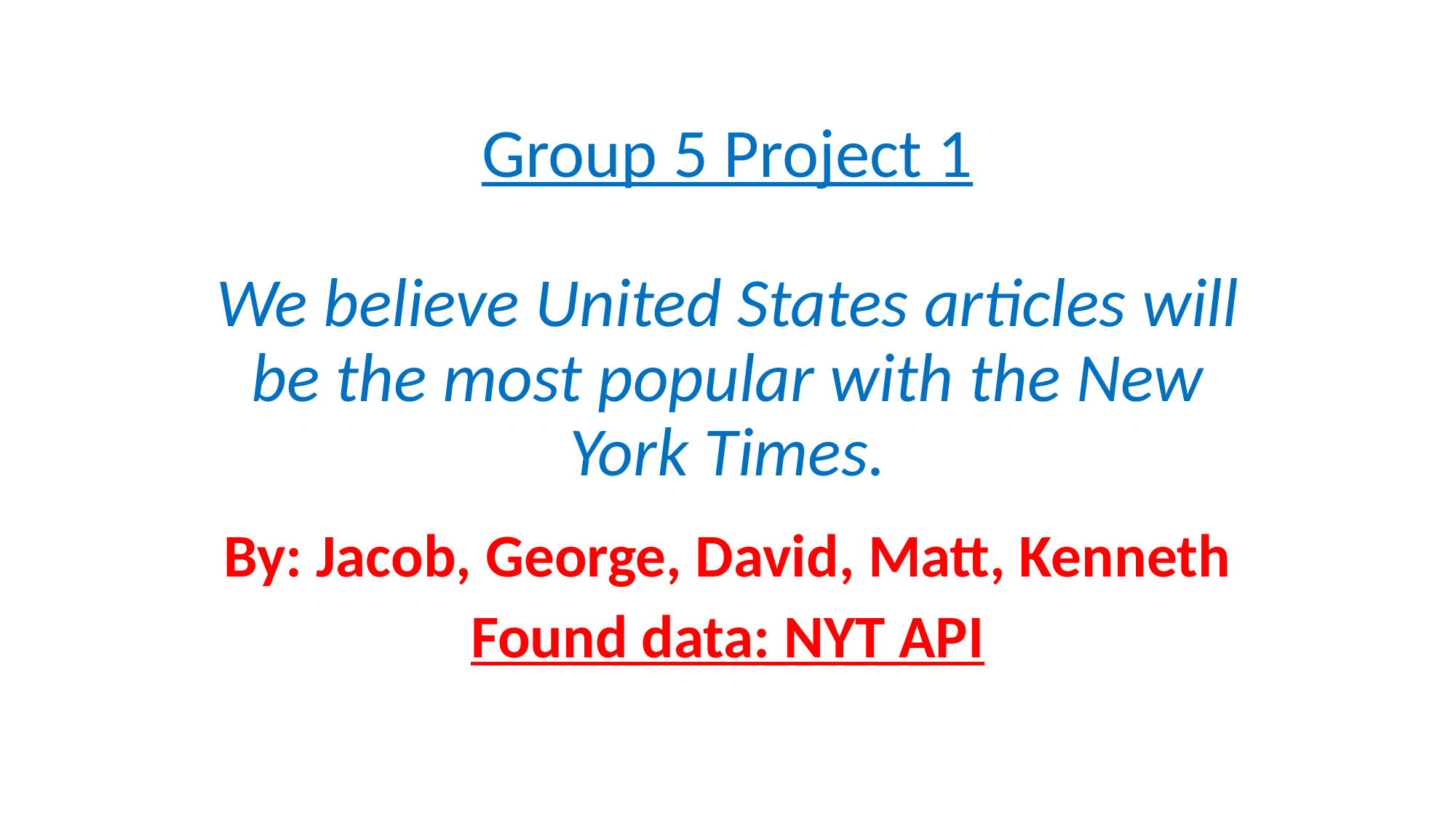

# Group 5 Project 1 We believe United States articles will be the most popular with the New York Times.
By: Jacob, George, David, Matt, Kenneth
Found data: NYT API